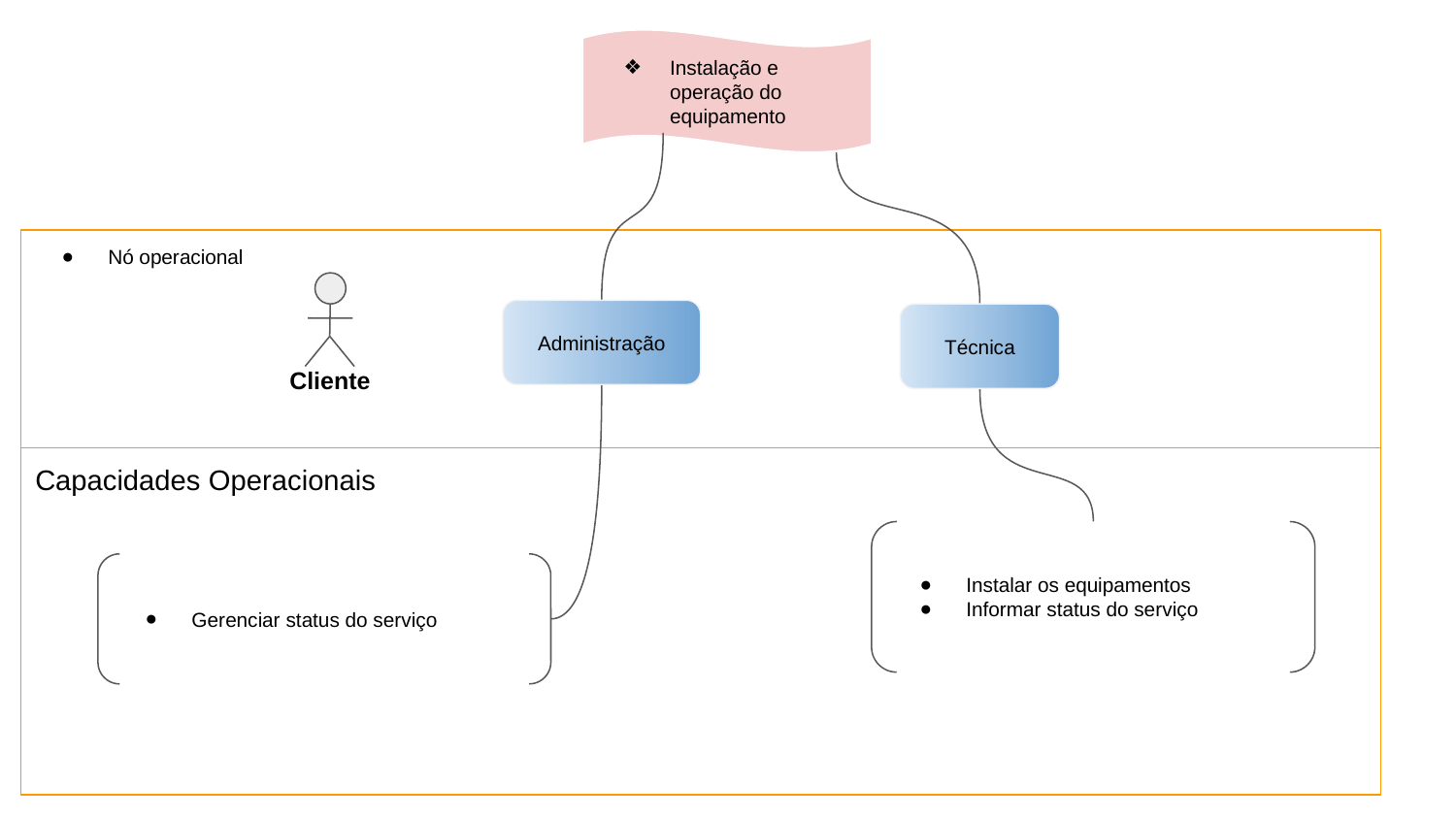

Instalação e operação do equipamento
Nó operacional

Cliente
Administração
Técnica
Capacidades Operacionais
Instalar os equipamentos
Informar status do serviço
Gerenciar status do serviço